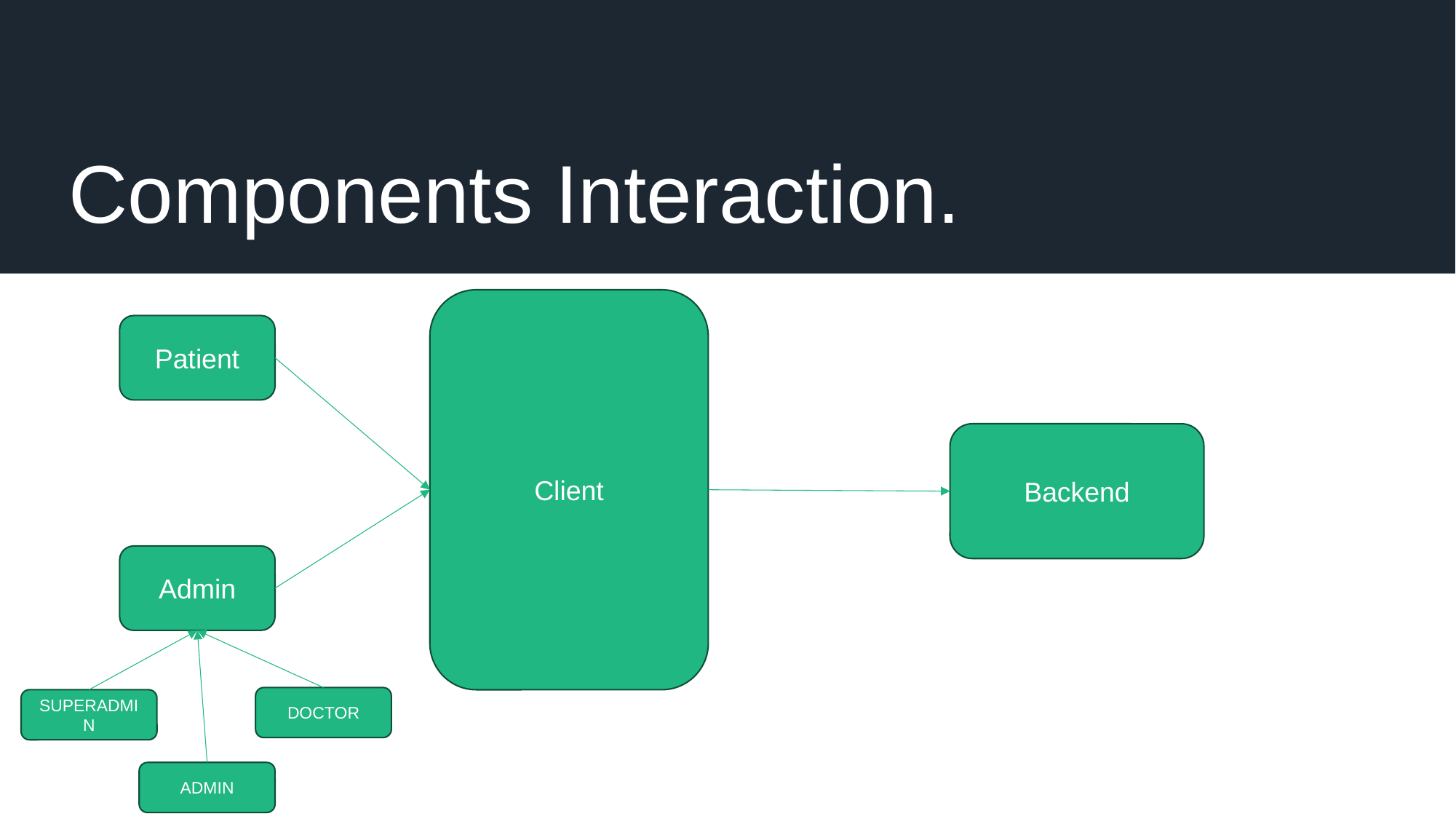

# Components Interaction.
Client
Patient
Backend
Admin
DOCTOR
SUPERADMIN
ADMIN